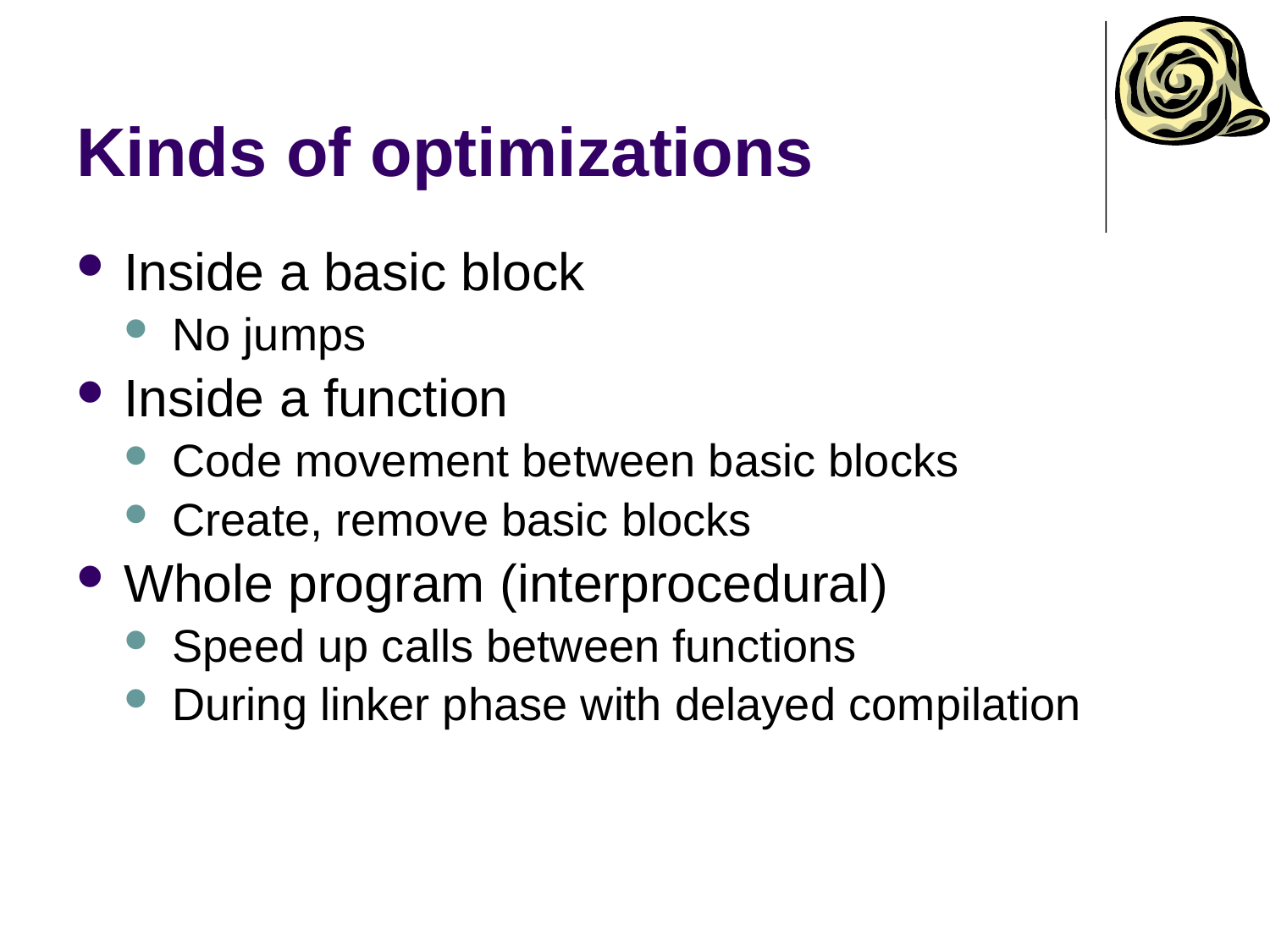

# Kinds of optimizations
Inside a basic block
No jumps
Inside a function
Code movement between basic blocks
Create, remove basic blocks
Whole program (interprocedural)
Speed up calls between functions
During linker phase with delayed compilation